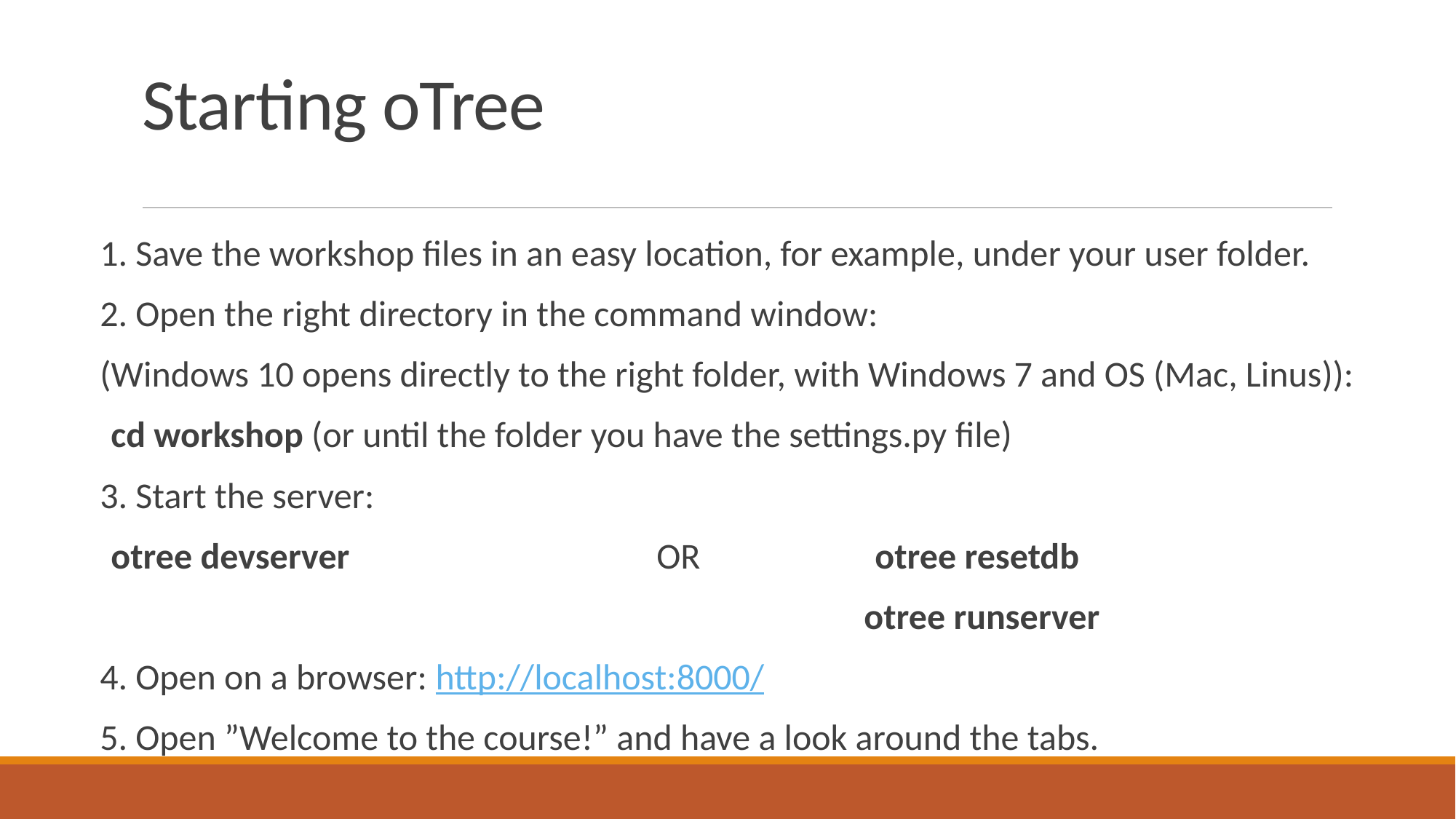

# Starting oTree
1. Save the workshop files in an easy location, for example, under your user folder.
2. Open the right directory in the command window:
(Windows 10 opens directly to the right folder, with Windows 7 and OS (Mac, Linus)):
cd workshop (or until the folder you have the settings.py file)
3. Start the server:
otree devserver			OR		otree resetdb
							otree runserver
4. Open on a browser: http://localhost:8000/
5. Open ”Welcome to the course!” and have a look around the tabs.